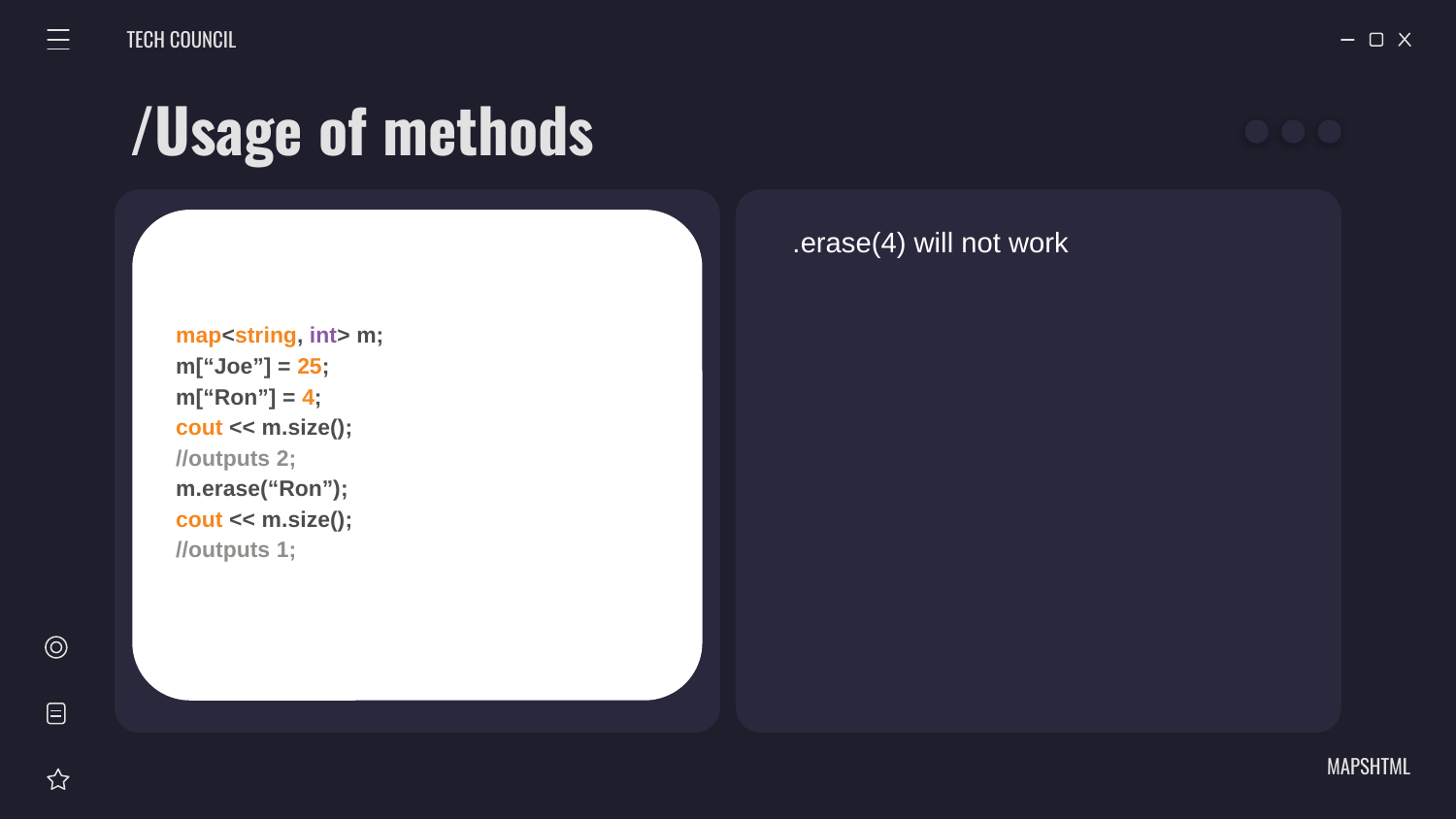

TECH COUNCIL

# /Usage of methods

map<string, int> m;
m[“Joe”] = 25;
m[“Ron”] = 4;
cout << m.size();
//outputs 2;
m.erase(“Ron”);
cout << m.size();
//outputs 1;

.erase(4) will not work

MAPSHTML